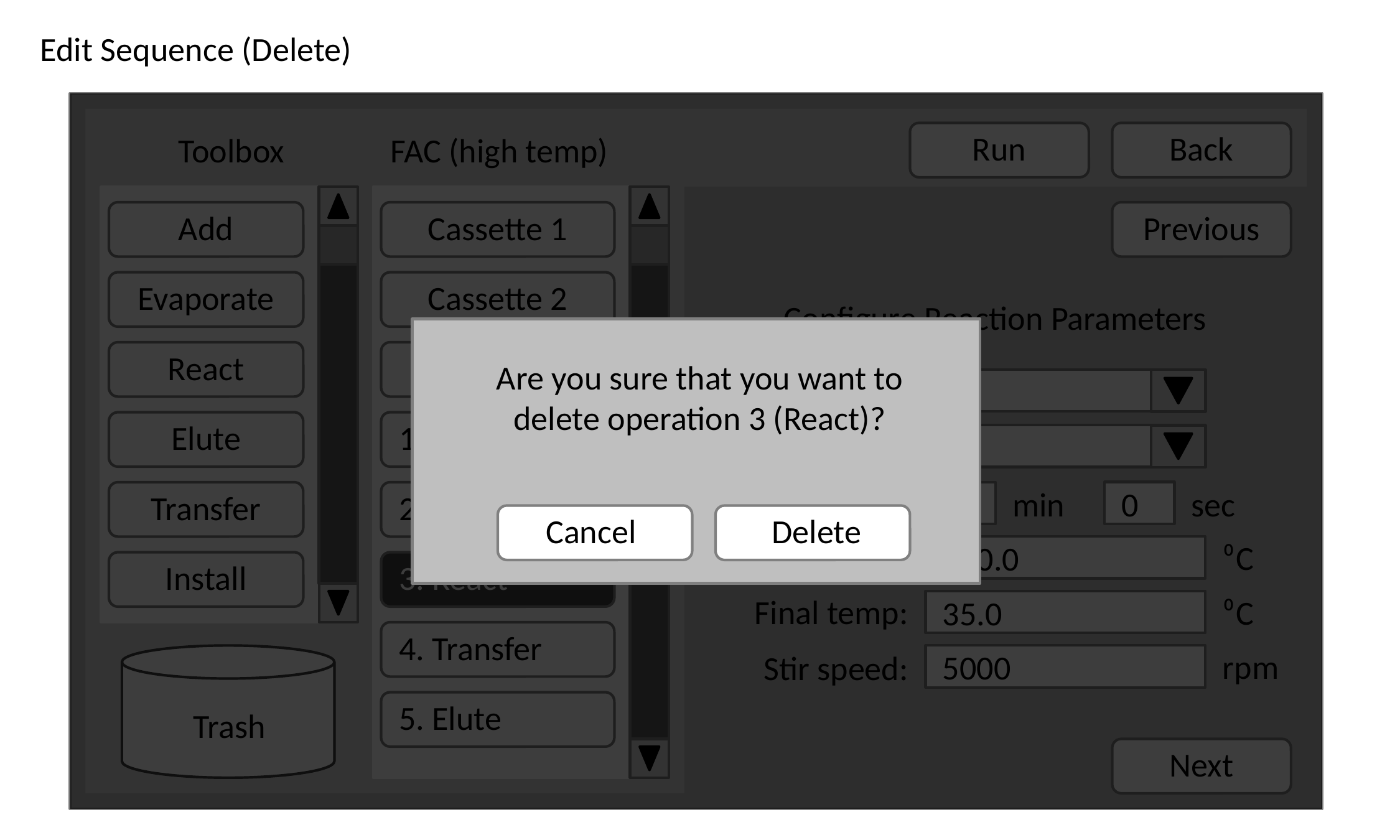

Edit Sequence (Delete)

Run

Back
Toolbox
FAC (high temp)

Cassette 1

Cassette 2

Cartridge 3

1. Add

2. Evaporate

3. React

4. Transfer

5. Elute

Add

Previous

Evaporate
Configure Reaction Parameters

React
Are you sure that you want to delete operation 3 (React)?
Unit:
1

Elute
Position:
1

Duration:
15
min
0
sec

Transfer

Cancel

Delete
Reaction temp:
⁰C
160.0

Install

Final temp:
⁰C
35.0

rpm
5000
Stir speed:

Trash

Next